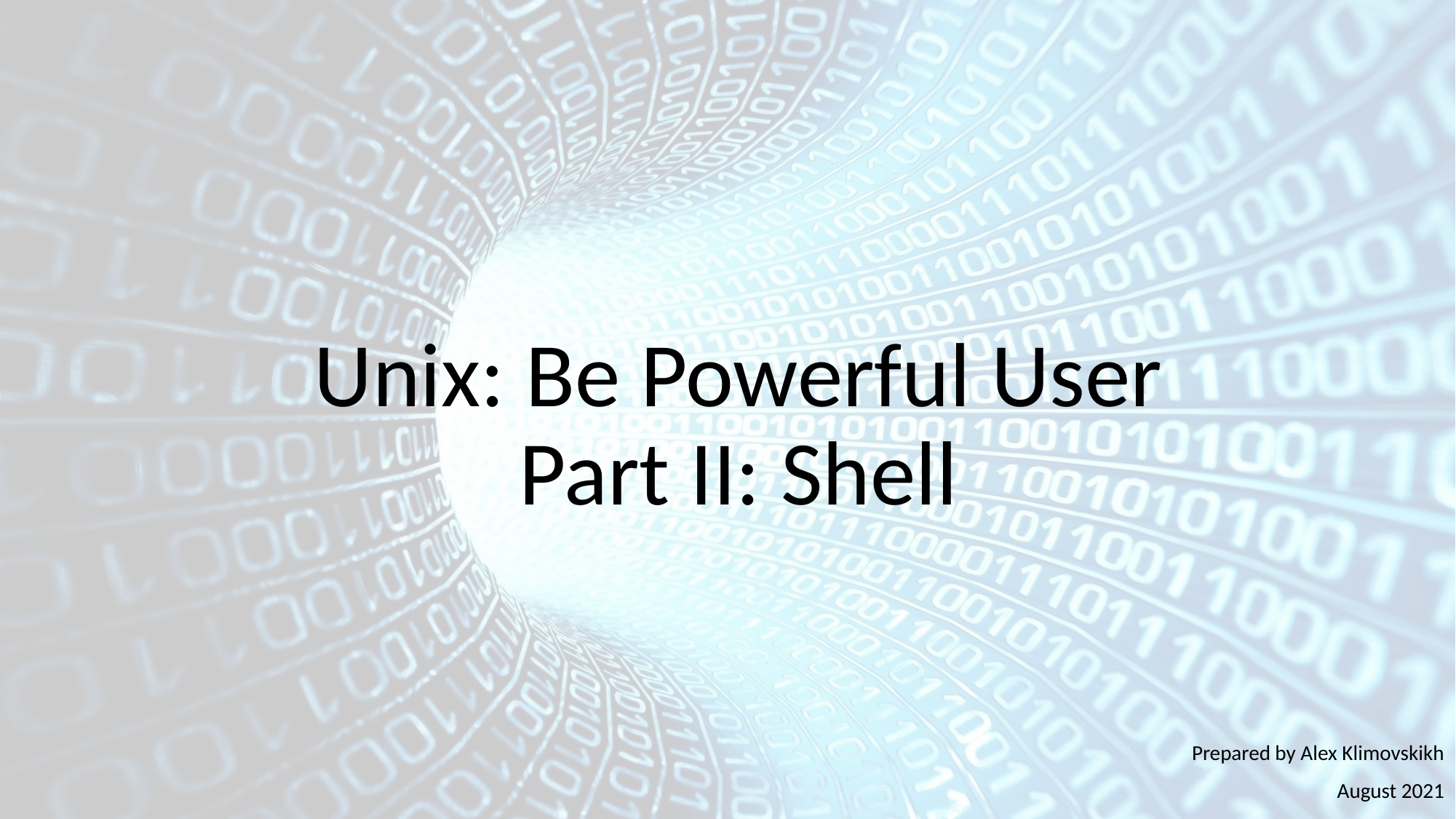

Unix: Be Powerful User
Part II: Shell
Prepared by Alex Klimovskikh
August 2021